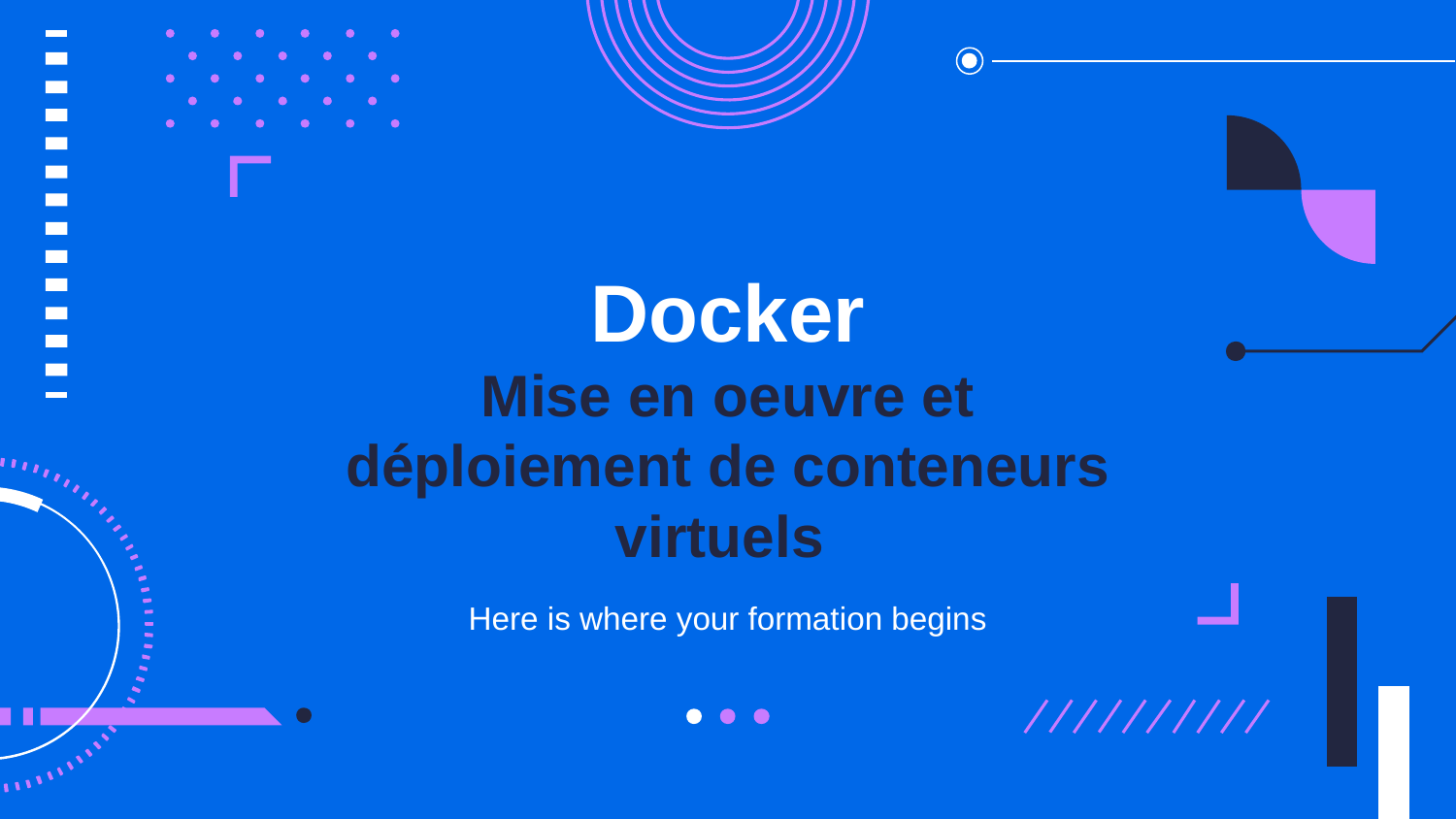

# Docker
Mise en oeuvre et déploiement de conteneurs virtuels
Here is where your formation begins